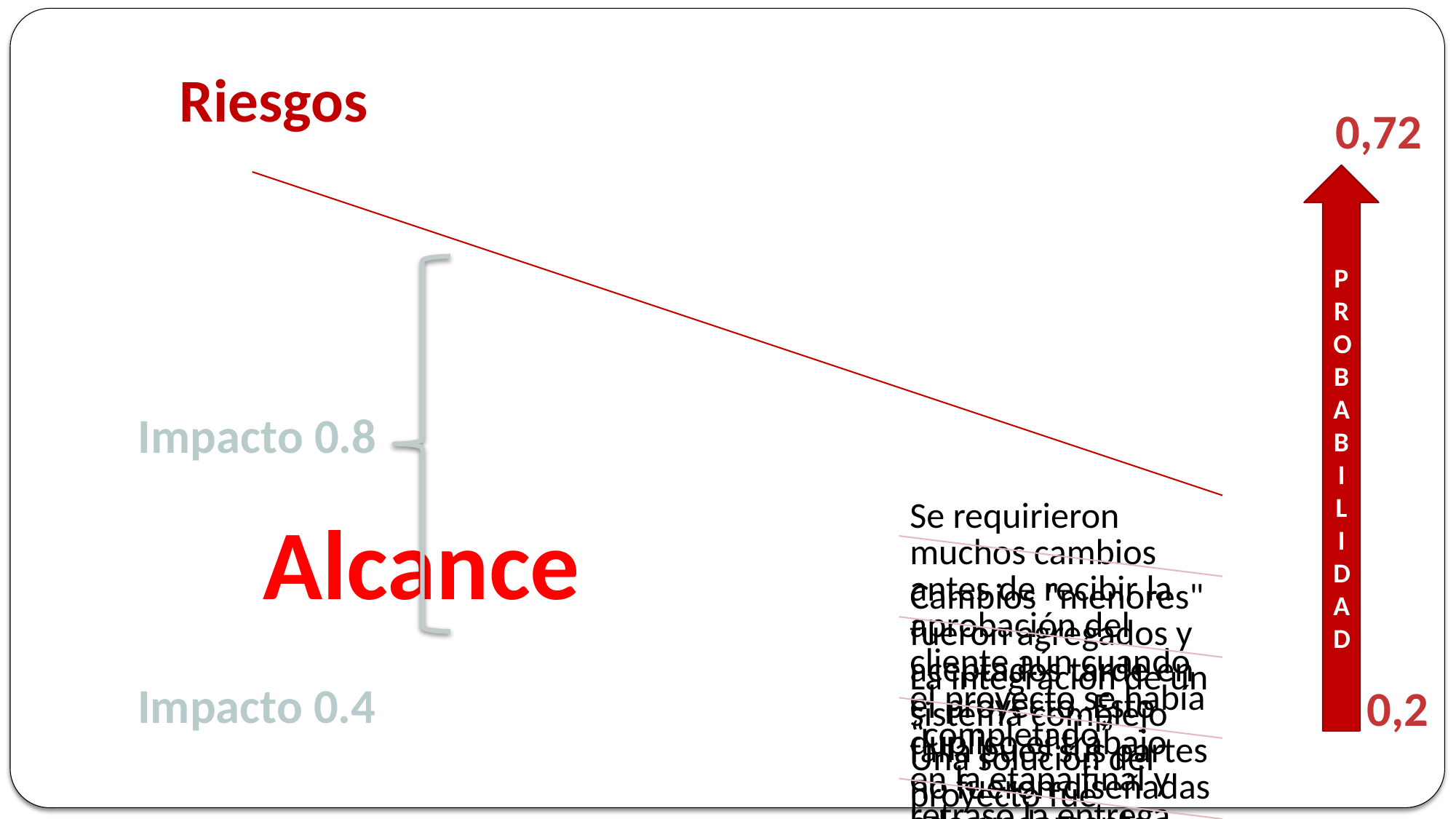

# Riesgos
0,72
PROBABILIDAD
Alcance

Impacto 0.8
Impacto 0.4
0,2